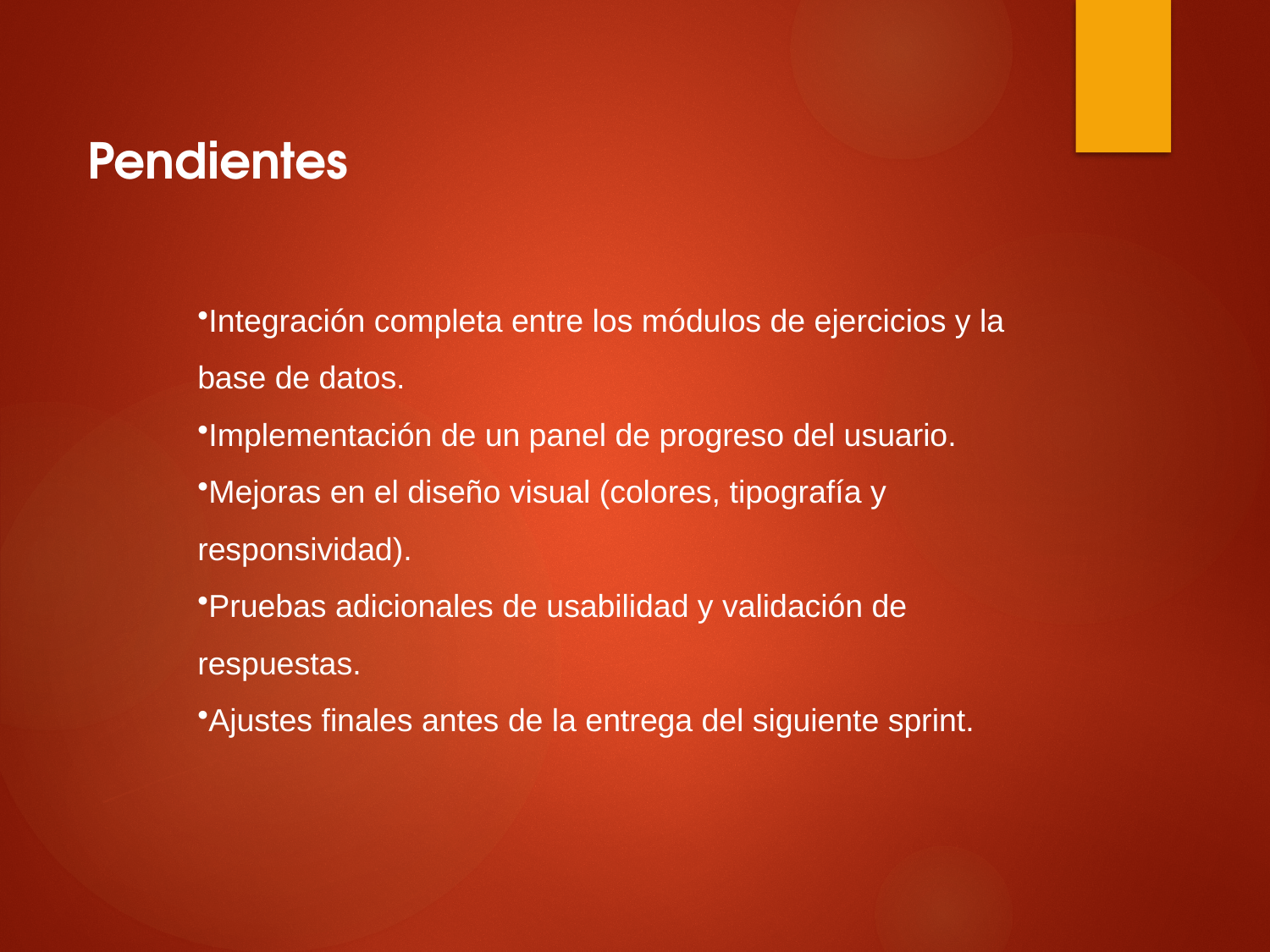

Pendientes
Integración completa entre los módulos de ejercicios y la base de datos.
Implementación de un panel de progreso del usuario.
Mejoras en el diseño visual (colores, tipografía y responsividad).
Pruebas adicionales de usabilidad y validación de respuestas.
Ajustes finales antes de la entrega del siguiente sprint.